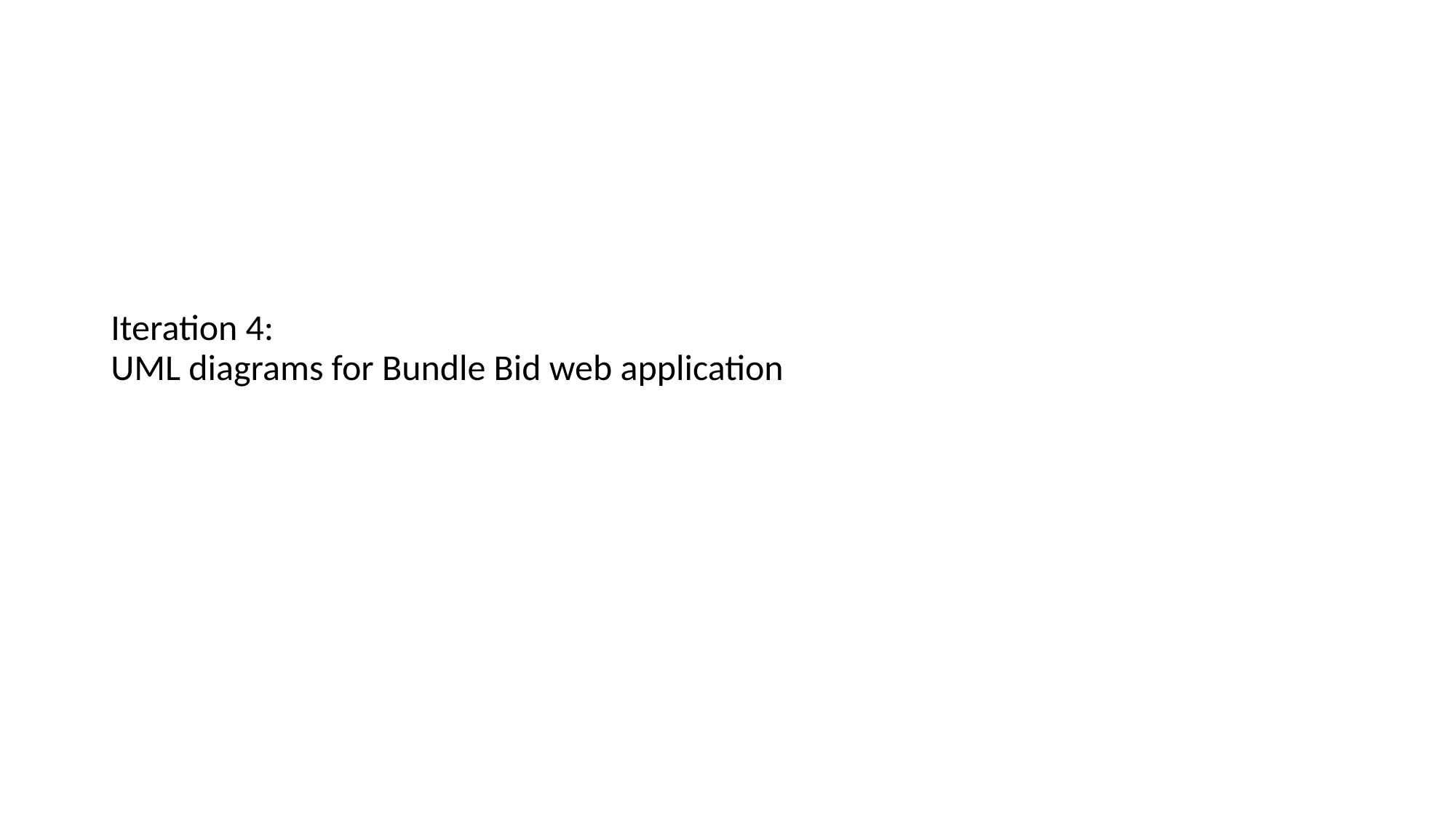

# Iteration 4: UML diagrams for Bundle Bid web application